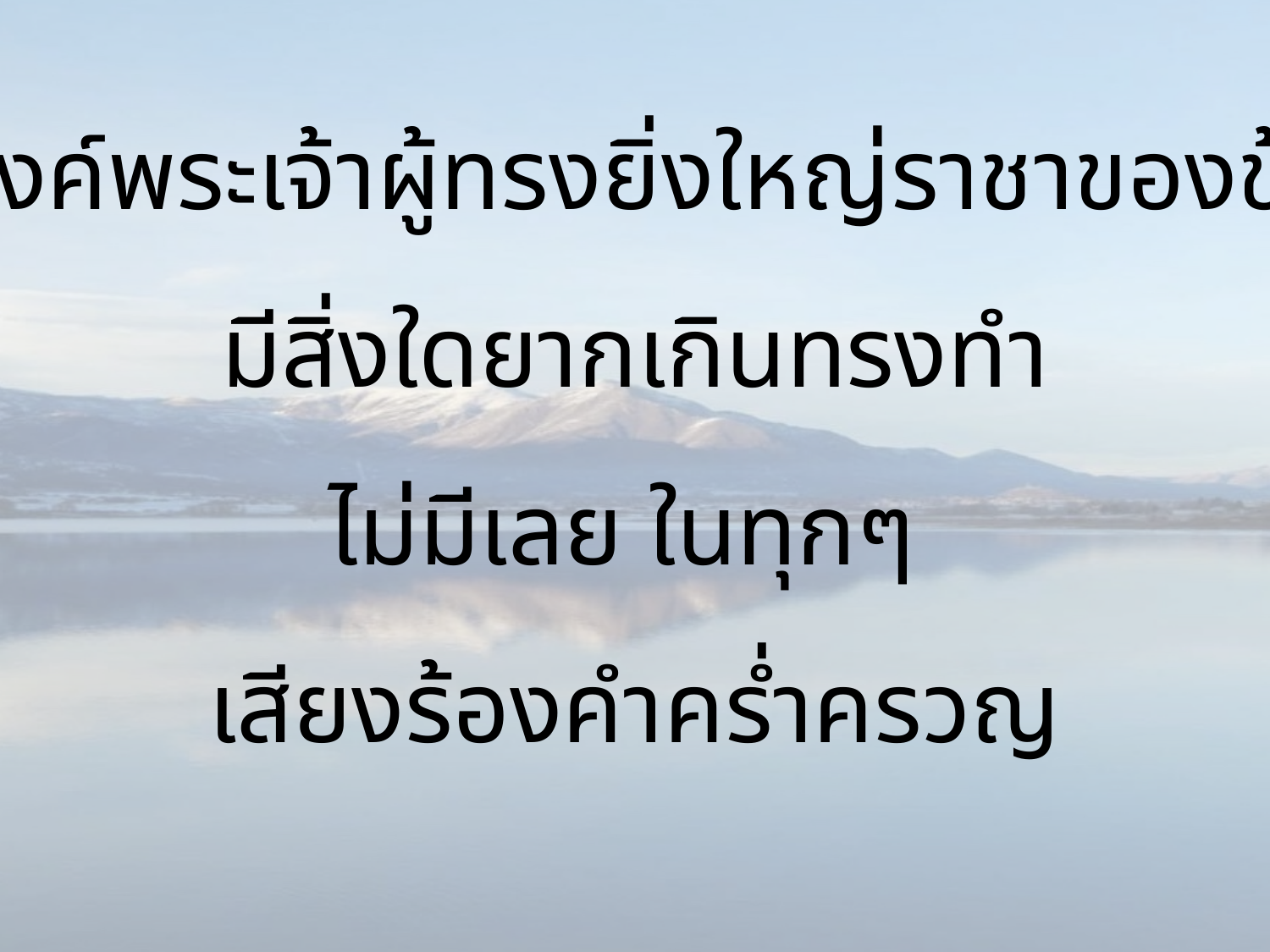

องค์พระเจ้าผู้ทรงยิ่งใหญ่ราชาของข้า
มีสิ่งใดยากเกินทรงทำ
ไม่มีเลย ในทุกๆ
เสียงร้องคำคร่ำครวญ